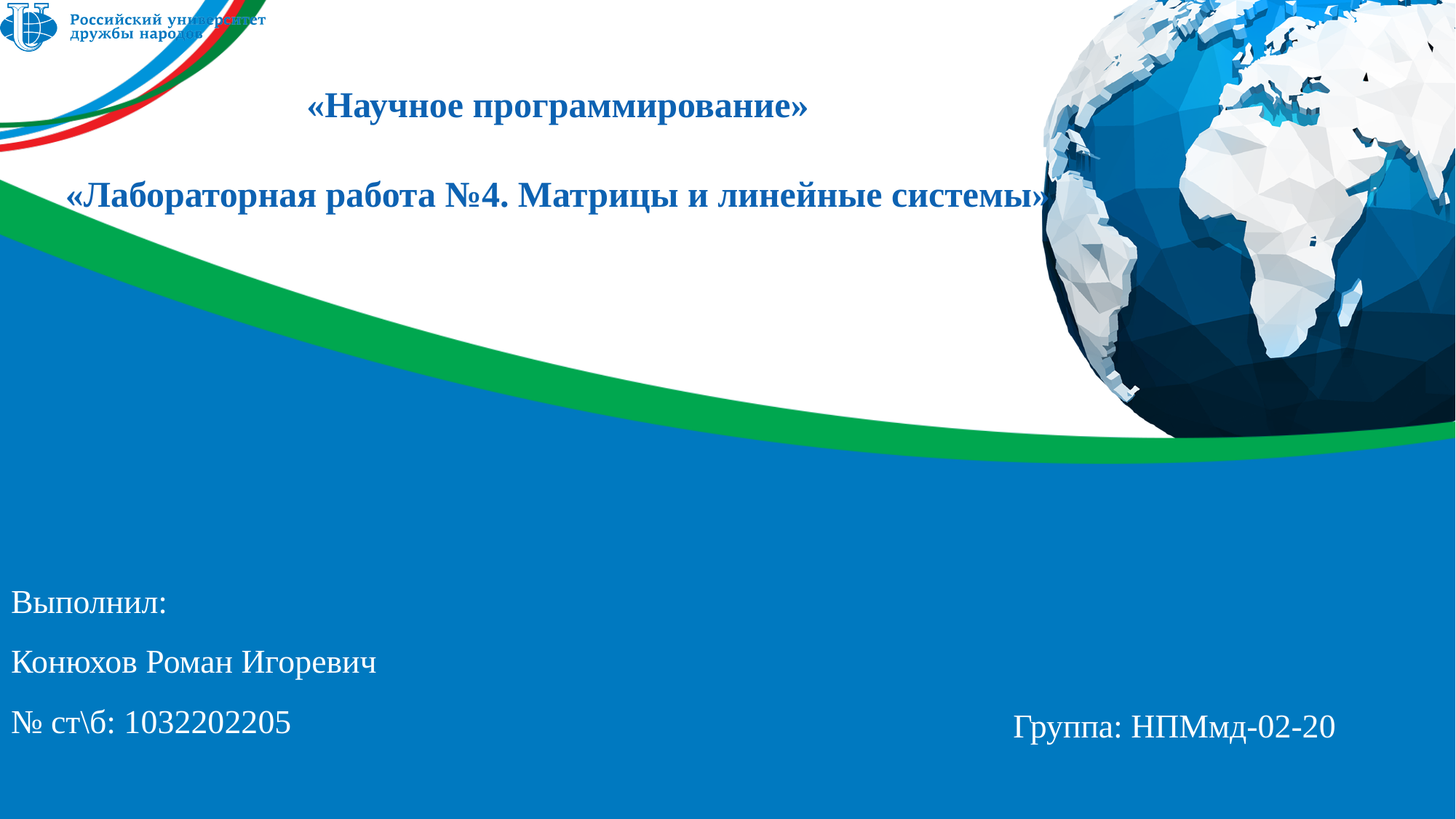

«Научное программирование»
«Лабораторная работа №4. Матрицы и линейные системы»
# Выполнил: Конюхов Роман Игоревич № ст\б: 1032202205
Группа: НПМмд-02-20